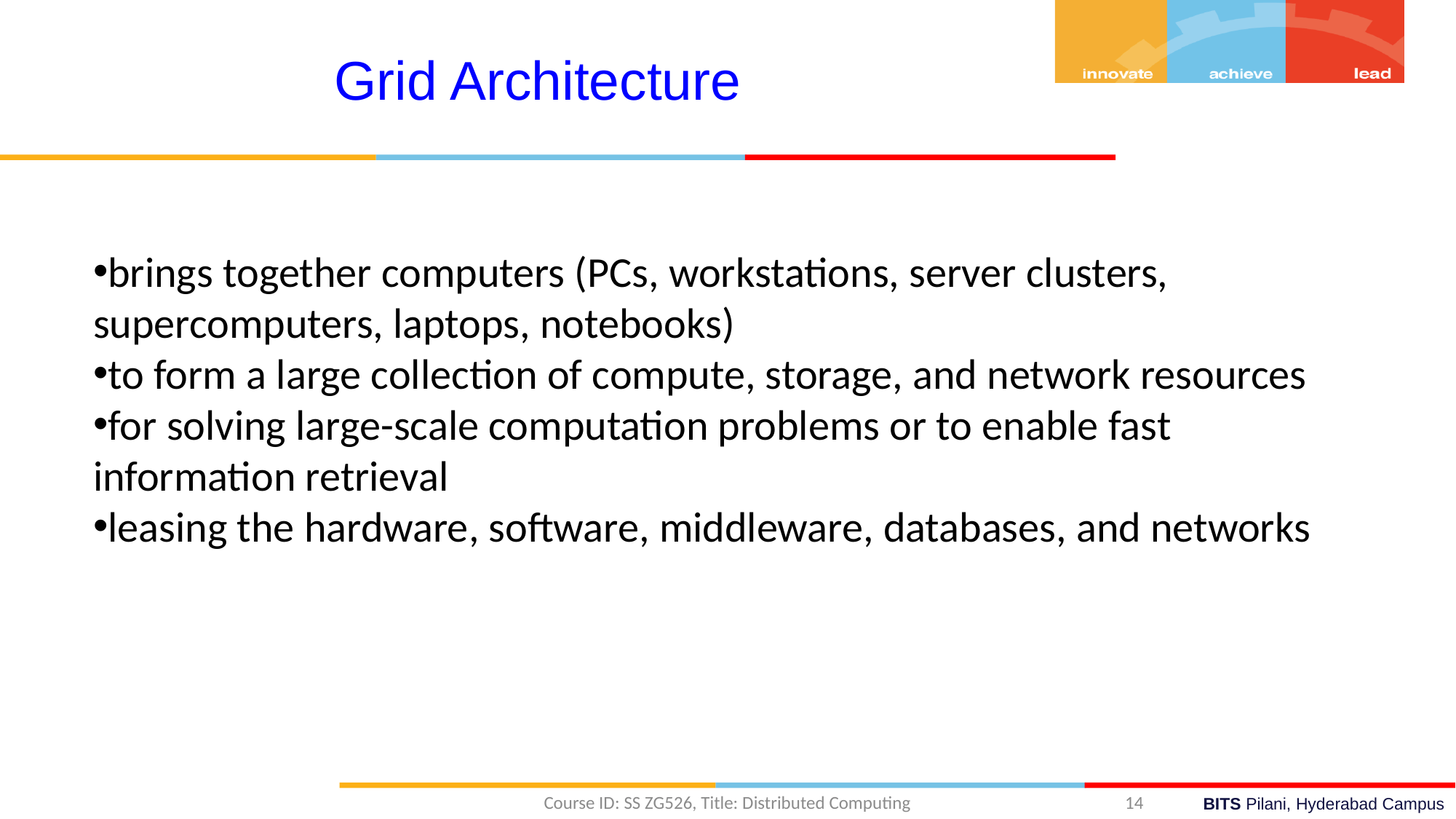

Grid Architecture

brings together computers (PCs, workstations, server clusters, supercomputers, laptops, notebooks)
to form a large collection of compute, storage, and network resources
for solving large-scale computation problems or to enable fast information retrieval
leasing the hardware, software, middleware, databases, and networks
Course ID: SS ZG526, Title: Distributed Computing
14